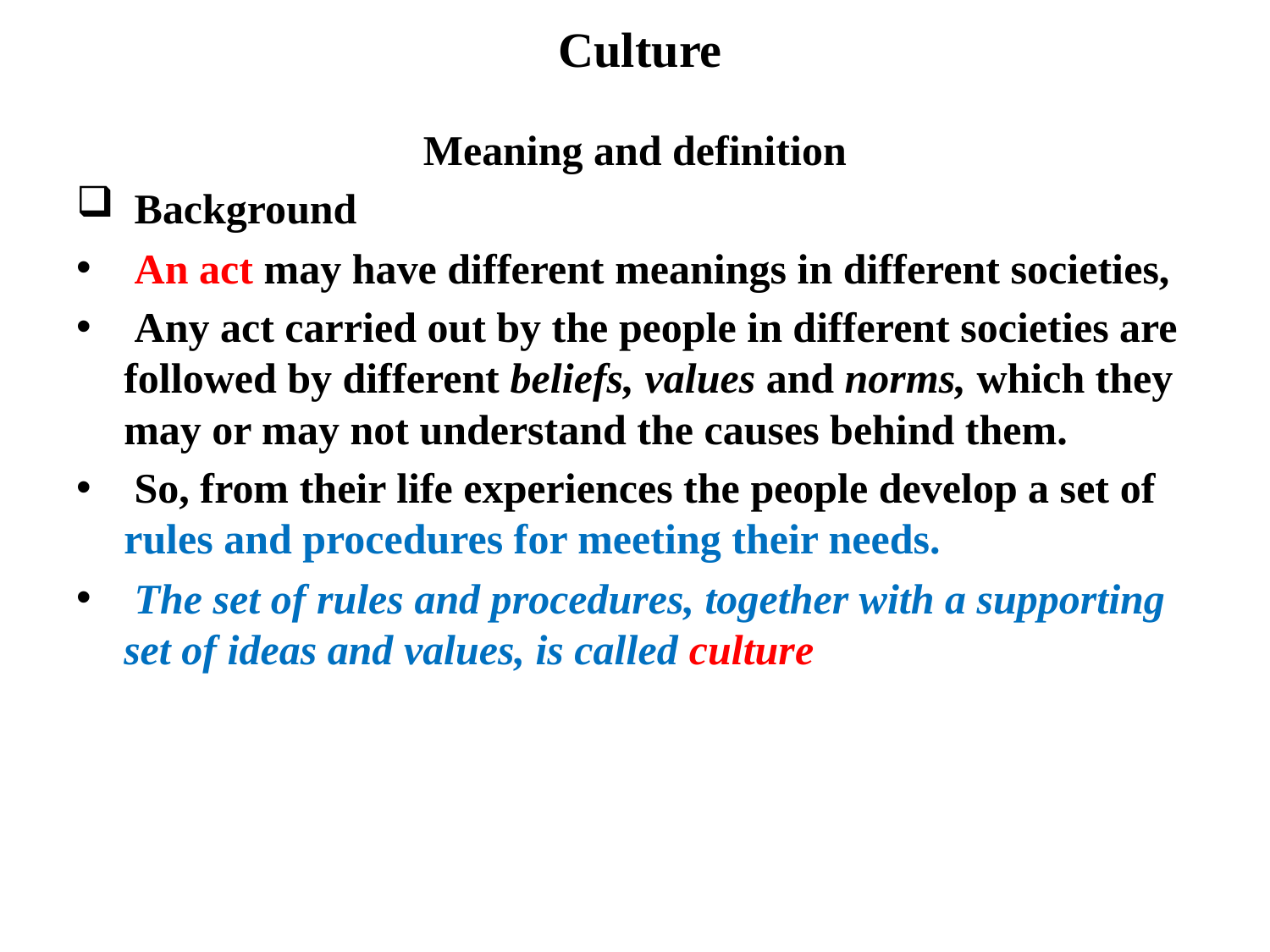

# Culture
Meaning and definition
 Background
 An act may have different meanings in different societies,
 Any act carried out by the people in different societies are followed by different beliefs, values and norms, which they may or may not understand the causes behind them.
 So, from their life experiences the people develop a set of rules and procedures for meeting their needs.
 The set of rules and procedures, together with a supporting set of ideas and values, is called culture